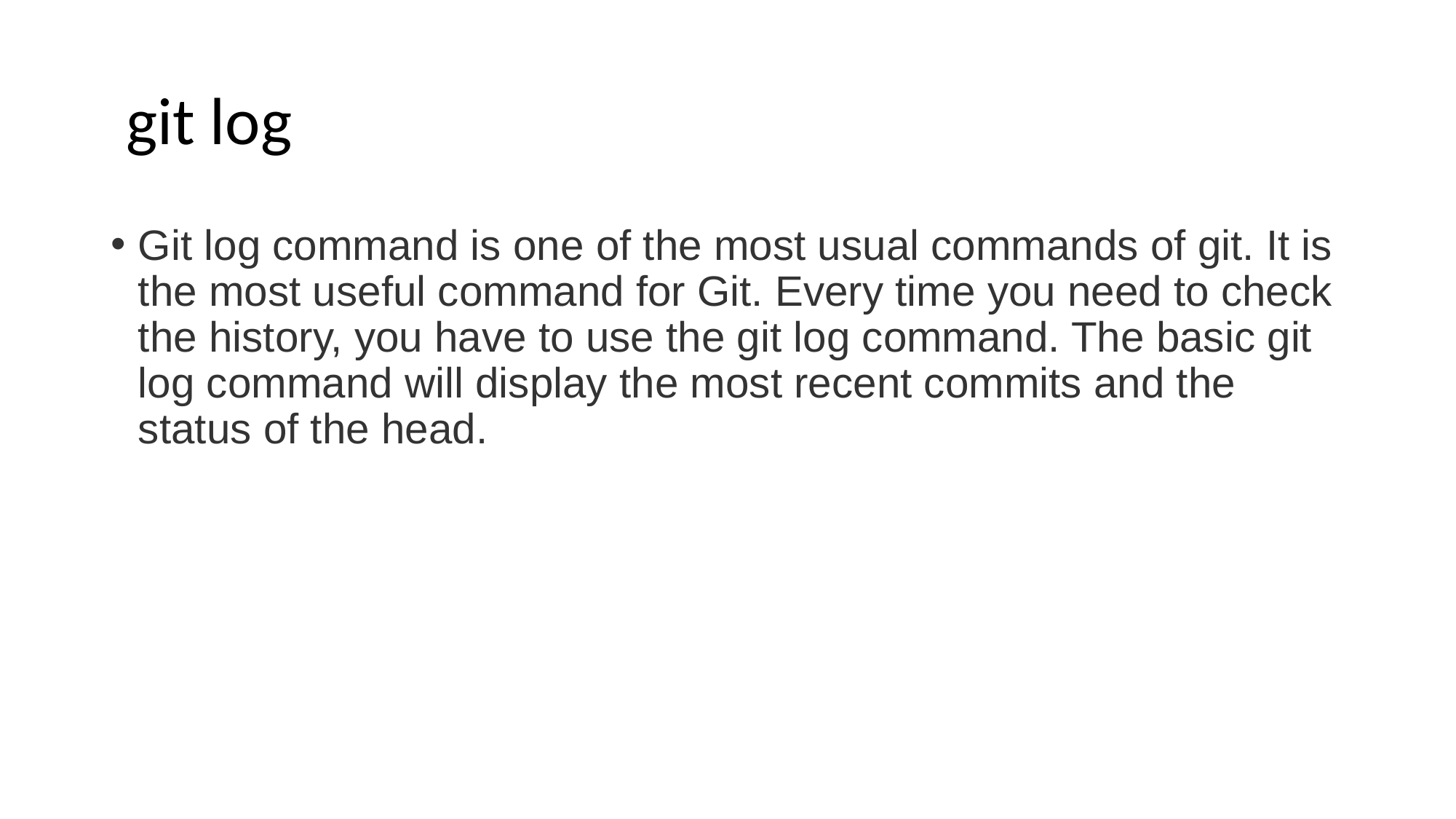

# git log
Git log command is one of the most usual commands of git. It is the most useful command for Git. Every time you need to check the history, you have to use the git log command. The basic git log command will display the most recent commits and the status of the head.